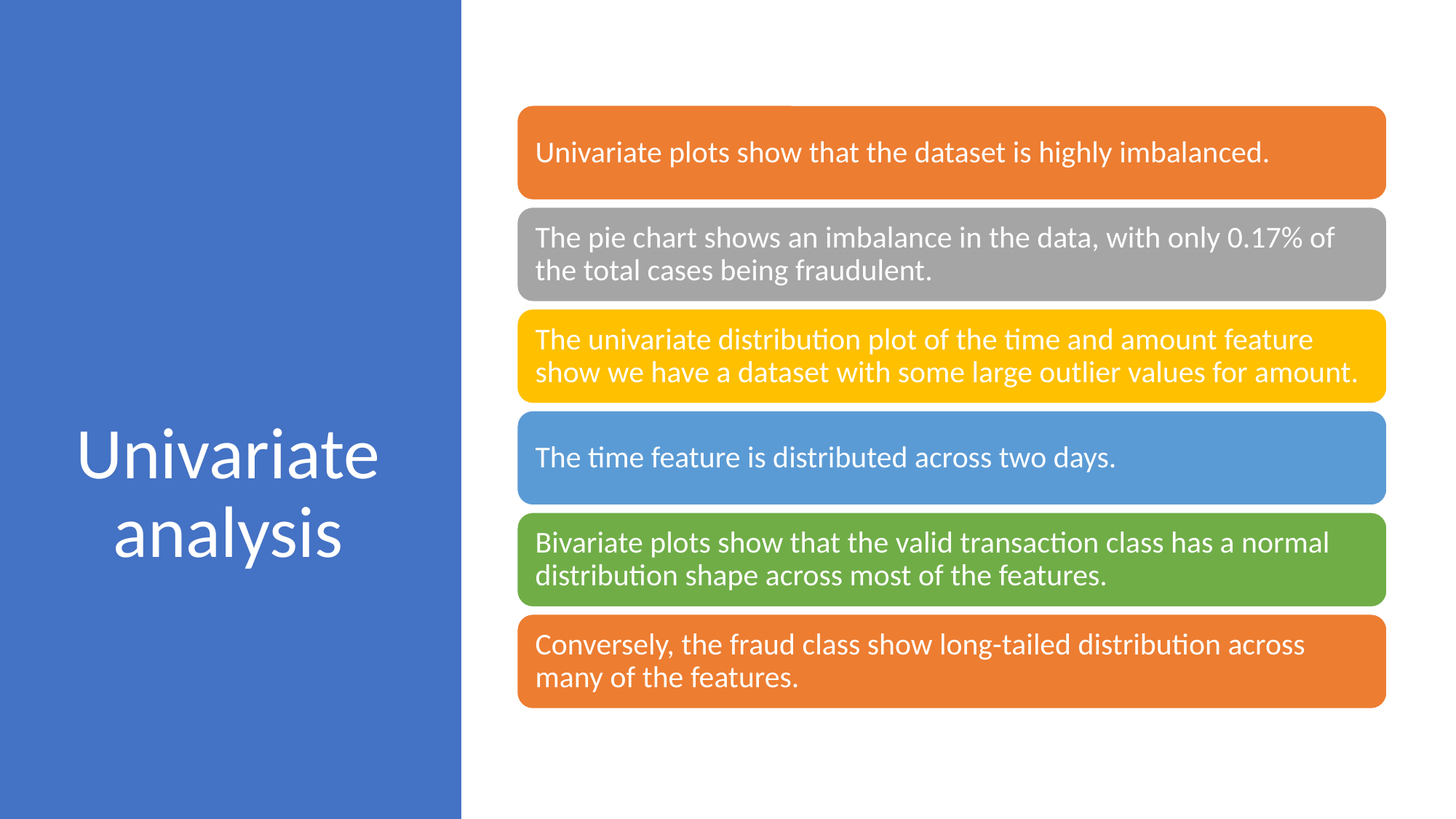

Univariate plots show that the dataset is highly imbalanced.
The pie chart shows an imbalance in the data, with only 0.17% of the total cases being fraudulent.
The univariate distribution plot of the time and amount feature show we have a dataset with some large outlier values for amount.
The time feature is distributed across two days.
Bivariate plots show that the valid transaction class has a normal distribution shape across most of the features.
Conversely, the fraud class show long-tailed distribution across many of the features.
# Univariate analysis